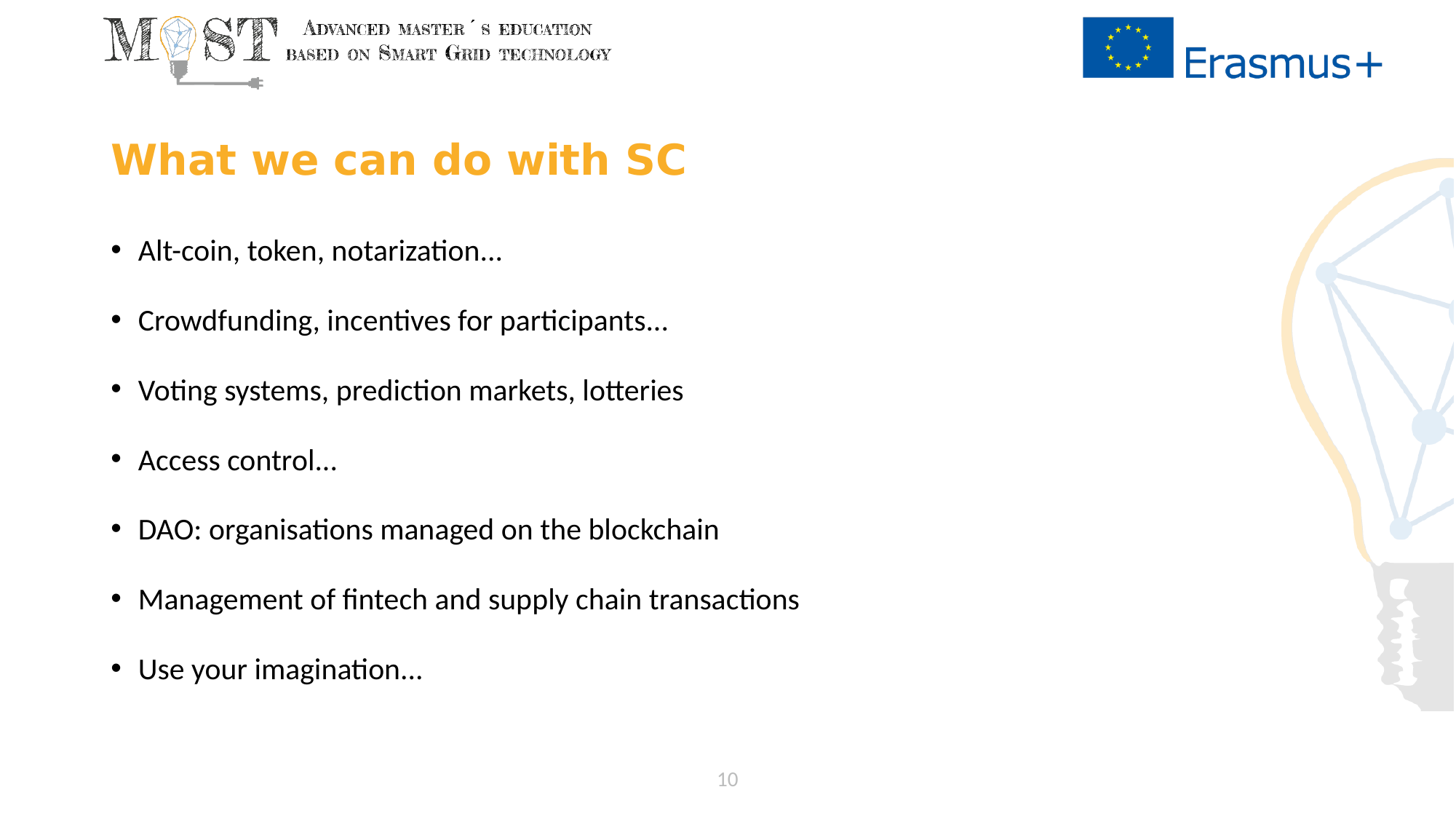

# What we can do with SC
Alt-coin, token, notarization...
Crowdfunding, incentives for participants...
Voting systems, prediction markets, lotteries
Access control...
DAO: organisations managed on the blockchain
Management of fintech and supply chain transactions
Use your imagination...
10